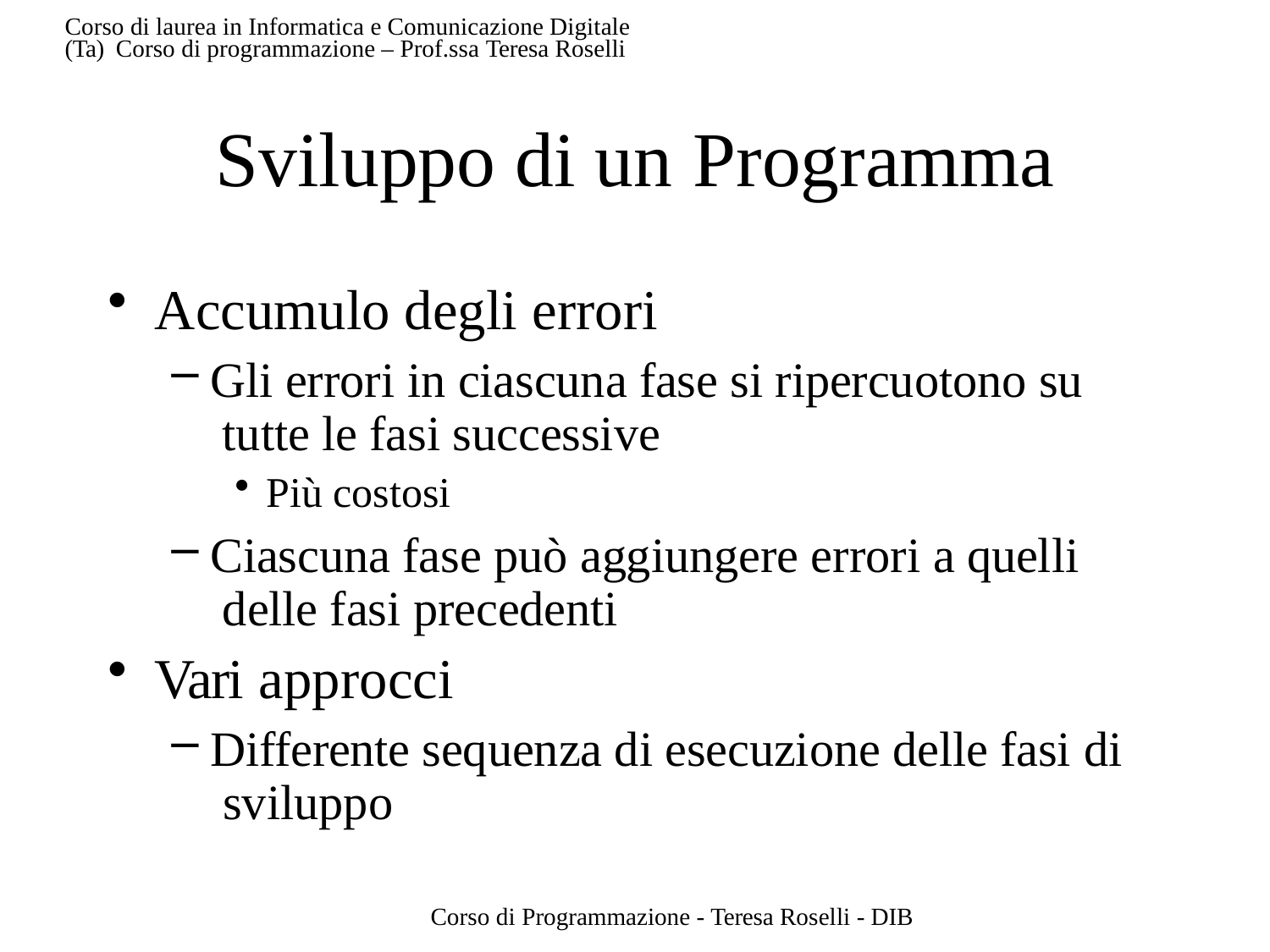

Corso di laurea in Informatica e Comunicazione Digitale (Ta)  Corso di programmazione – Prof.ssa Teresa Roselli
# Sviluppo di un Programma
Accumulo degli errori
Gli errori in ciascuna fase si ripercuotono su  tutte le fasi successive
Più costosi
Ciascuna fase può aggiungere errori a quelli  delle fasi precedenti
Vari approcci
Differente sequenza di esecuzione delle fasi di  sviluppo
Corso di Programmazione - Teresa Roselli - DIB